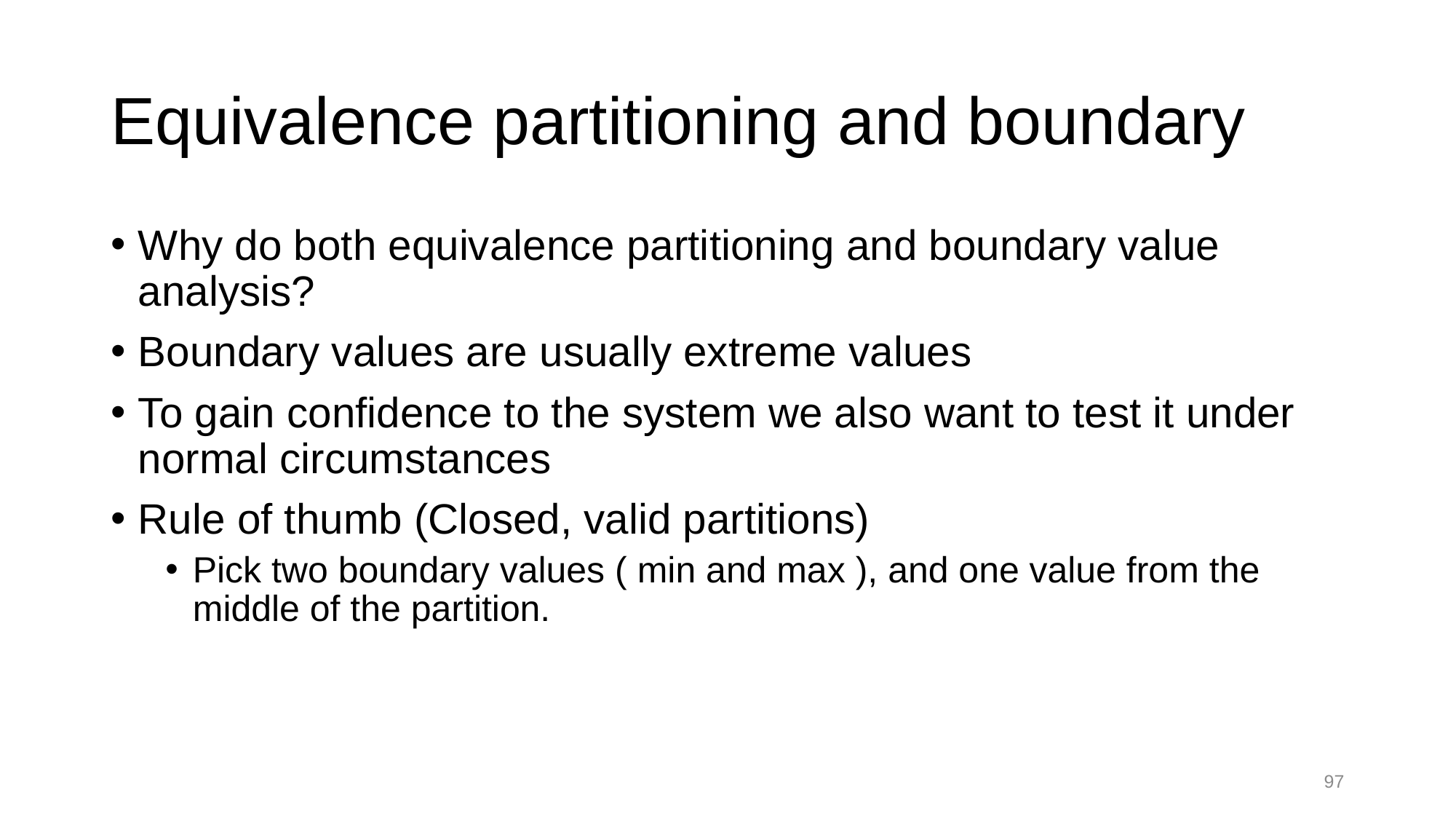

# Equivalence partitioning and boundary
Why do both equivalence partitioning and boundary value analysis?
Boundary values are usually extreme values
To gain confidence to the system we also want to test it under normal circumstances
Rule of thumb (Closed, valid partitions)
Pick two boundary values ( min and max ), and one value from the middle of the partition.
97